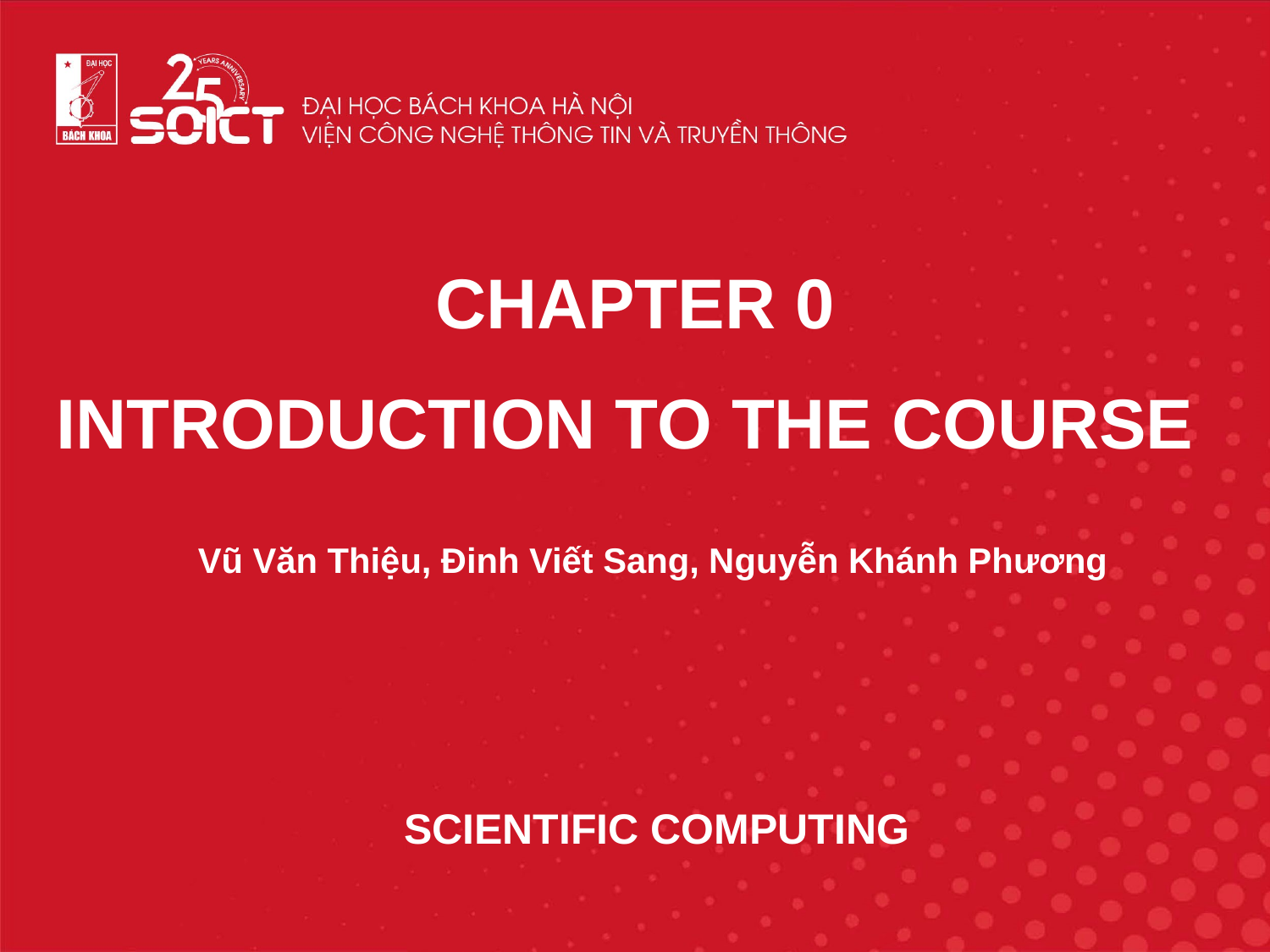

#
CHAPTER 0
INTRODUCTION TO THE COURSE

Vũ Văn Thiệu, Đinh Viết Sang, Nguyễn Khánh Phương

SCIENTIFIC COMPUTING